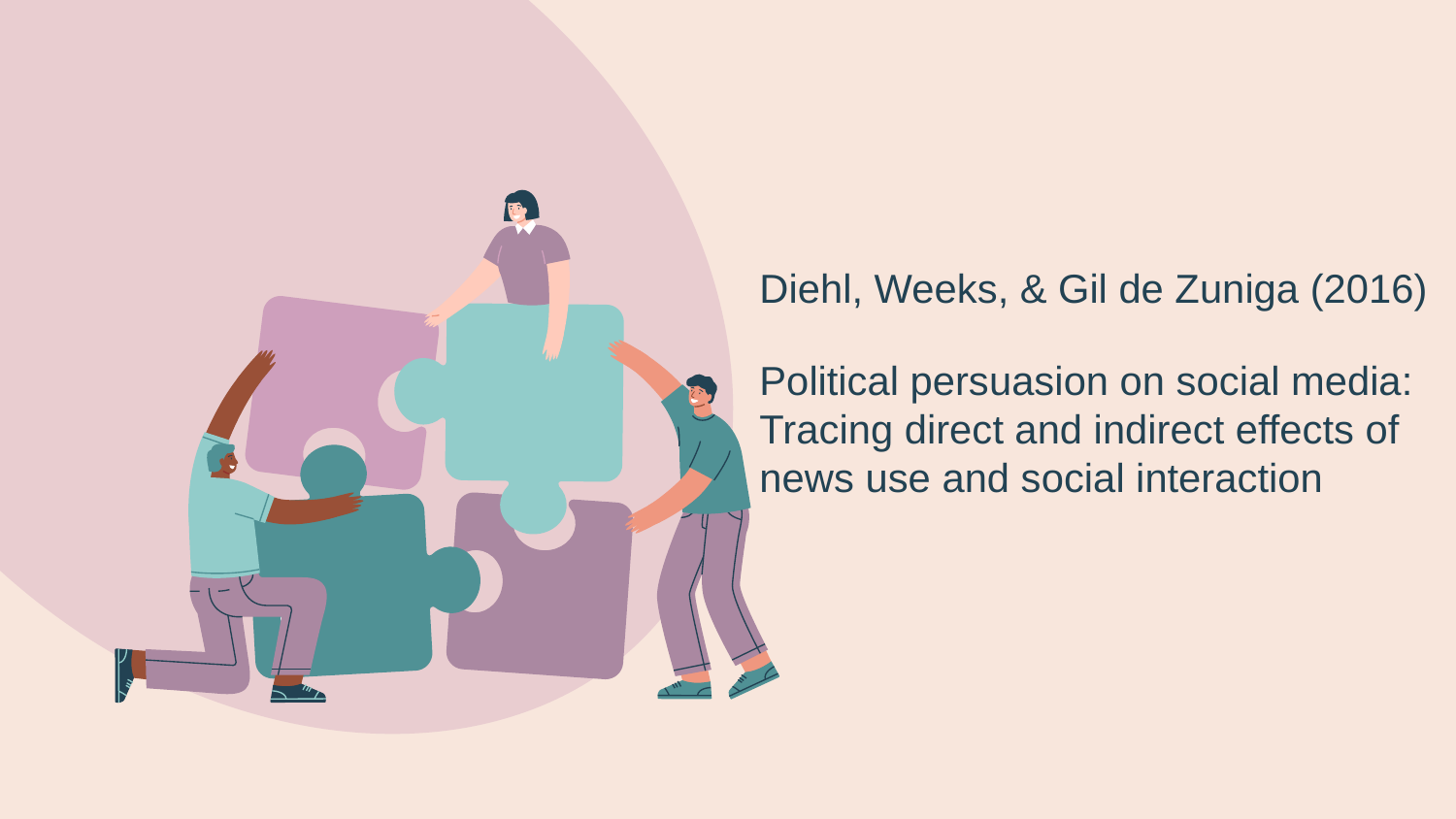

# Diehl, Weeks, & Gil de Zuniga (2016) Political persuasion on social media: Tracing direct and indirect effects of news use and social interaction